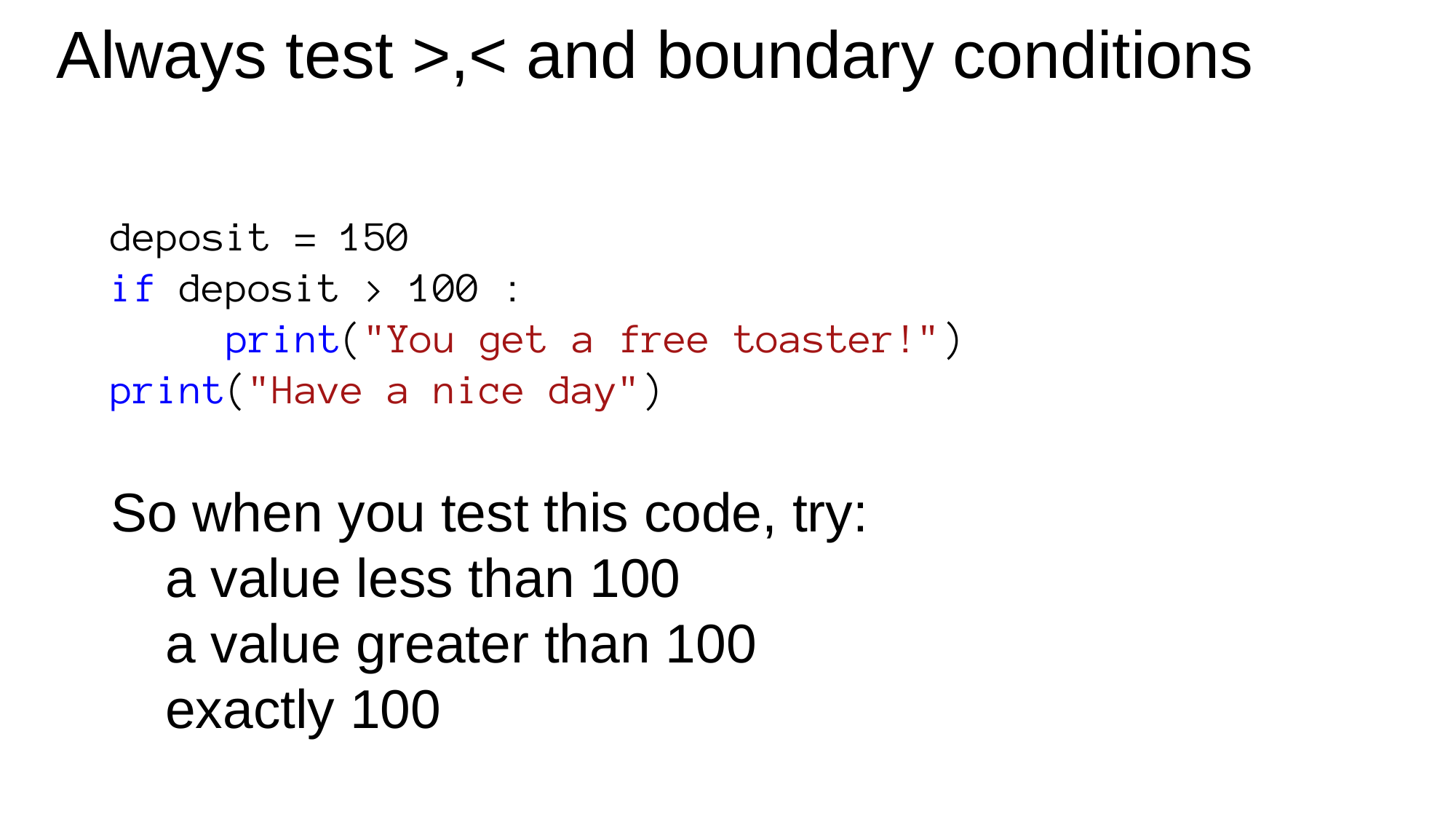

Always test >,< and boundary conditions
deposit = 150
if deposit > 100 :
     print("You get a free toaster!")
print("Have a nice day")
So when you test this code, try:
a value less than 100
a value greater than 100
exactly 100